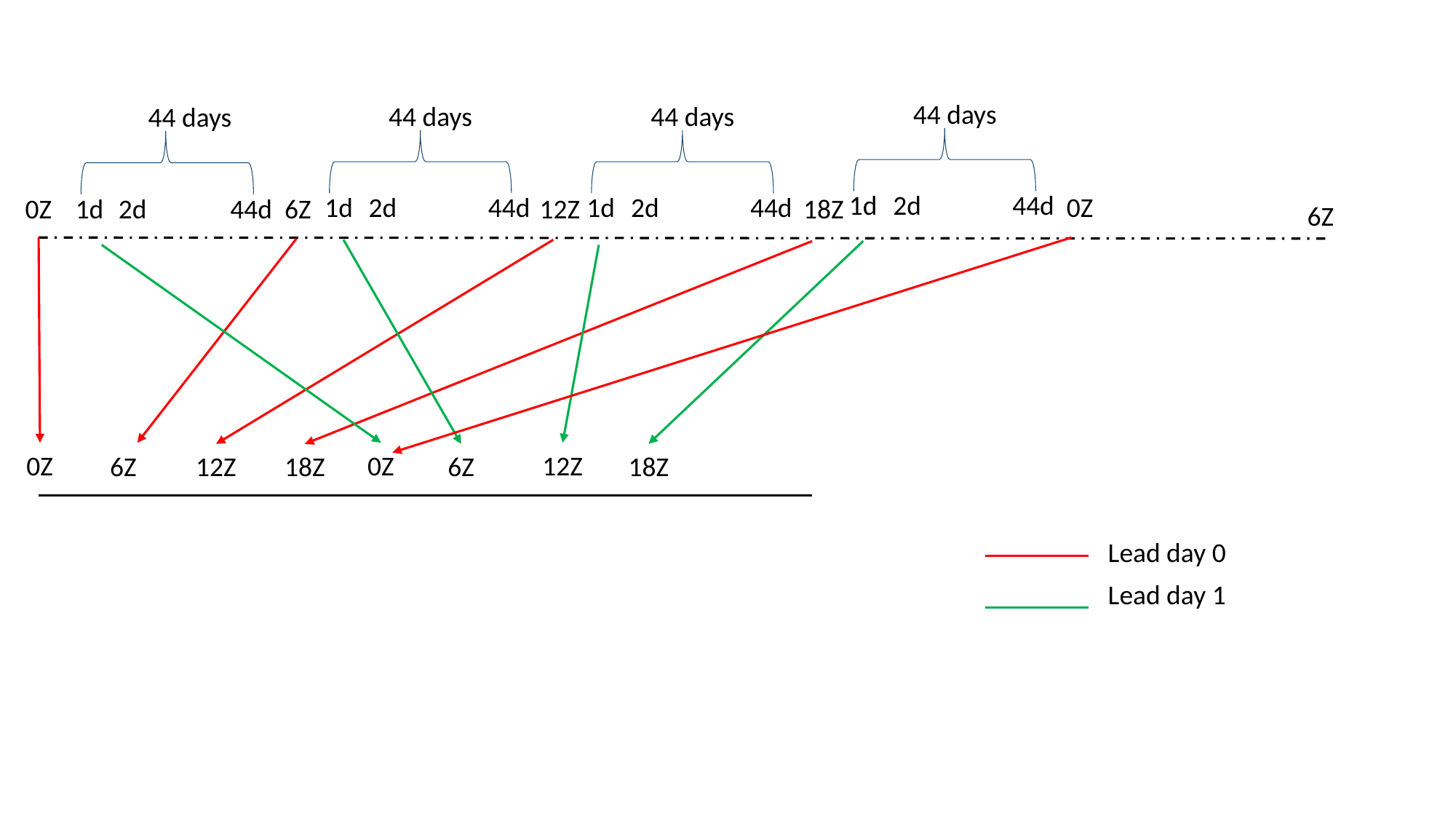

44 days
44 days
44 days
44 days
1d
2d
44d
1d
2d
44d
1d
2d
44d
0Z
0Z
1d
2d
44d
6Z
12Z
18Z
6Z
0Z
0Z
12Z
6Z
12Z
18Z
6Z
18Z
Lead day 0
Lead day 1